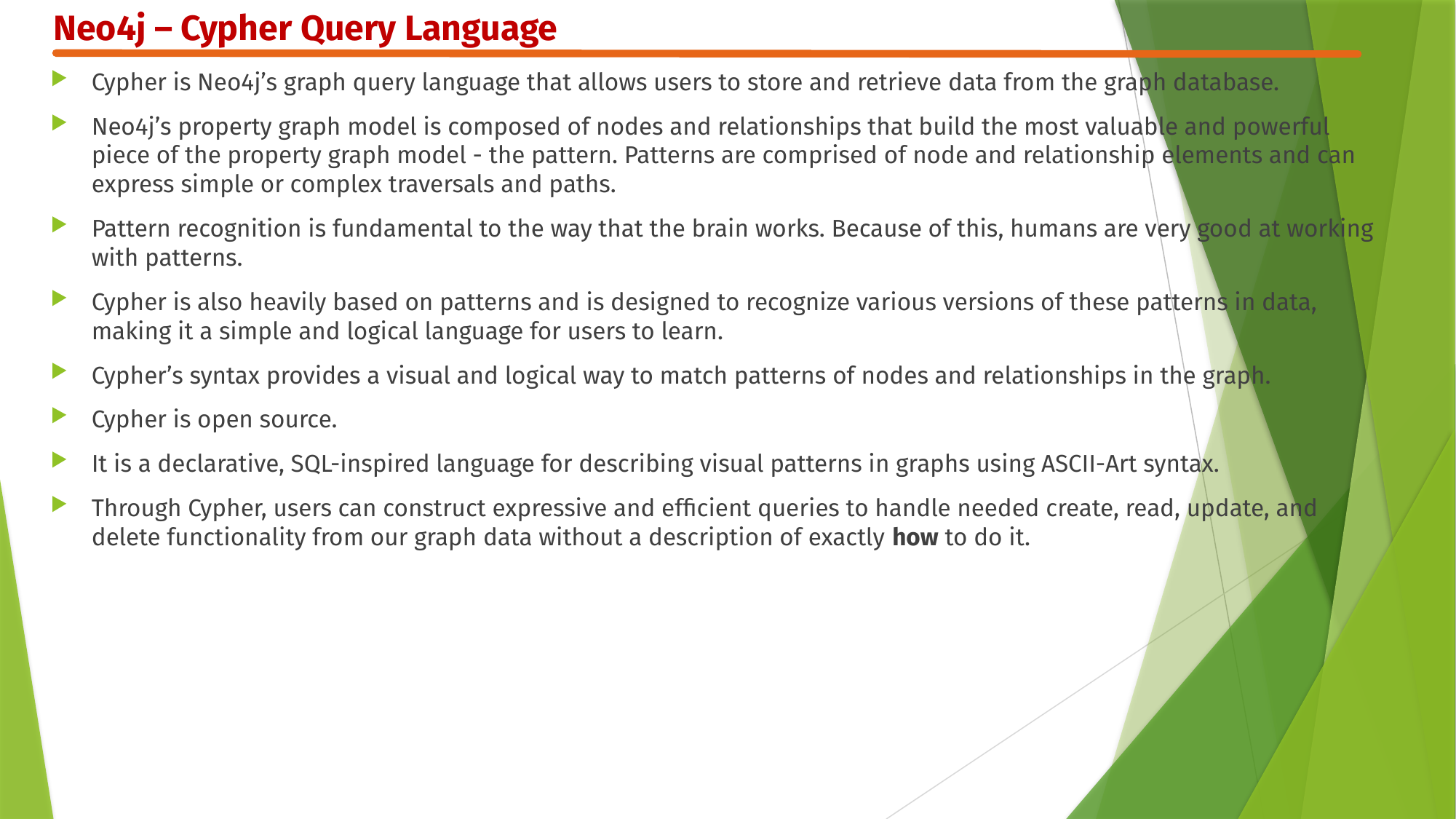

Neo4j – Cypher Query Language
Cypher is Neo4j’s graph query language that allows users to store and retrieve data from the graph database.
Neo4j’s property graph model is composed of nodes and relationships that build the most valuable and powerful piece of the property graph model - the pattern. Patterns are comprised of node and relationship elements and can express simple or complex traversals and paths.
Pattern recognition is fundamental to the way that the brain works. Because of this, humans are very good at working with patterns.
Cypher is also heavily based on patterns and is designed to recognize various versions of these patterns in data, making it a simple and logical language for users to learn.
Cypher’s syntax provides a visual and logical way to match patterns of nodes and relationships in the graph.
Cypher is open source.
It is a declarative, SQL-inspired language for describing visual patterns in graphs using ASCII-Art syntax.
Through Cypher, users can construct expressive and efficient queries to handle needed create, read, update, and delete functionality from our graph data without a description of exactly how to do it.